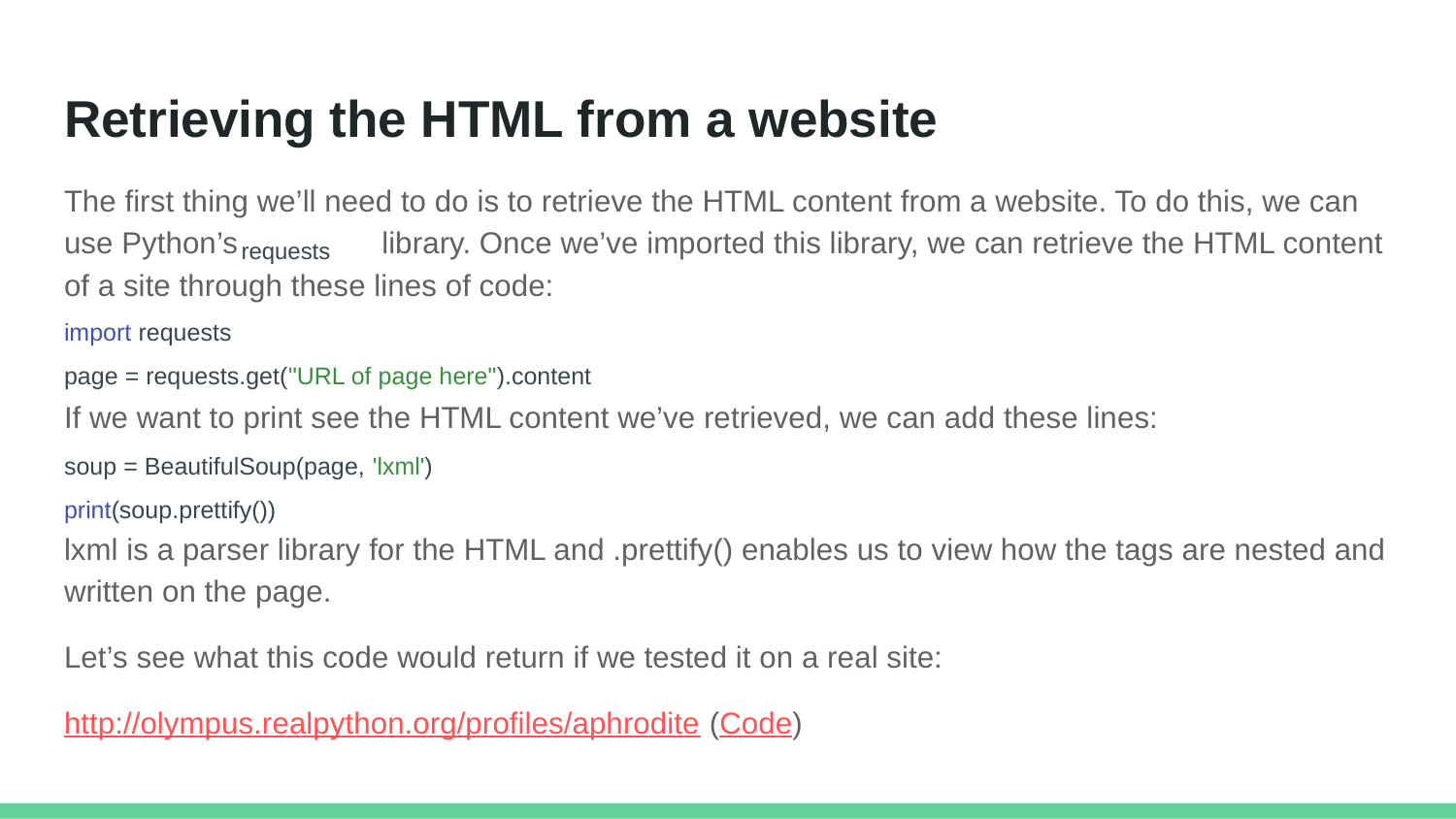

# Retrieving the HTML from a website

The first thing we’ll need to do is to retrieve the HTML content from a website. To do this, we can use Python’s                 library. Once we’ve imported this library, we can retrieve the HTML content of a site through these lines of code:

If we want to print see the HTML content we’ve retrieved, we can add these lines:

lxml is a parser library for the HTML and .prettify() enables us to view how the tags are nested and written on the page.
Let’s see what this code would return if we tested it on a real site:
http://olympus.realpython.org/profiles/aphrodite (Code)
requests
import requests
page = requests.get("URL of page here").content
soup = BeautifulSoup(page, 'lxml')
print(soup.prettify())